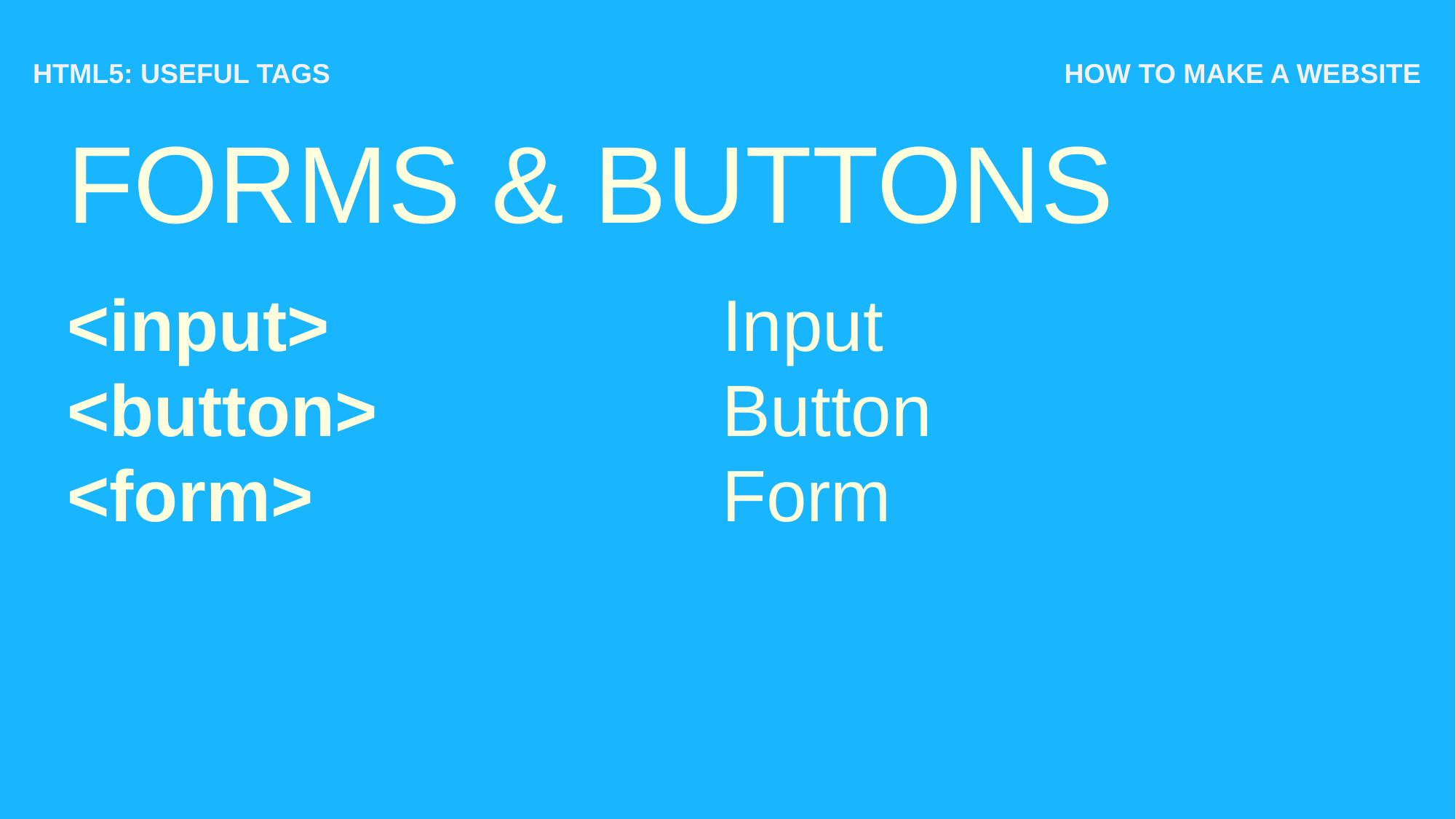

HTML5: USEFUL TAGS
HOW TO MAKE A WEBSITE
# FORMS & BUTTONS
<input>				Input
<button>				Button
<form>				Form